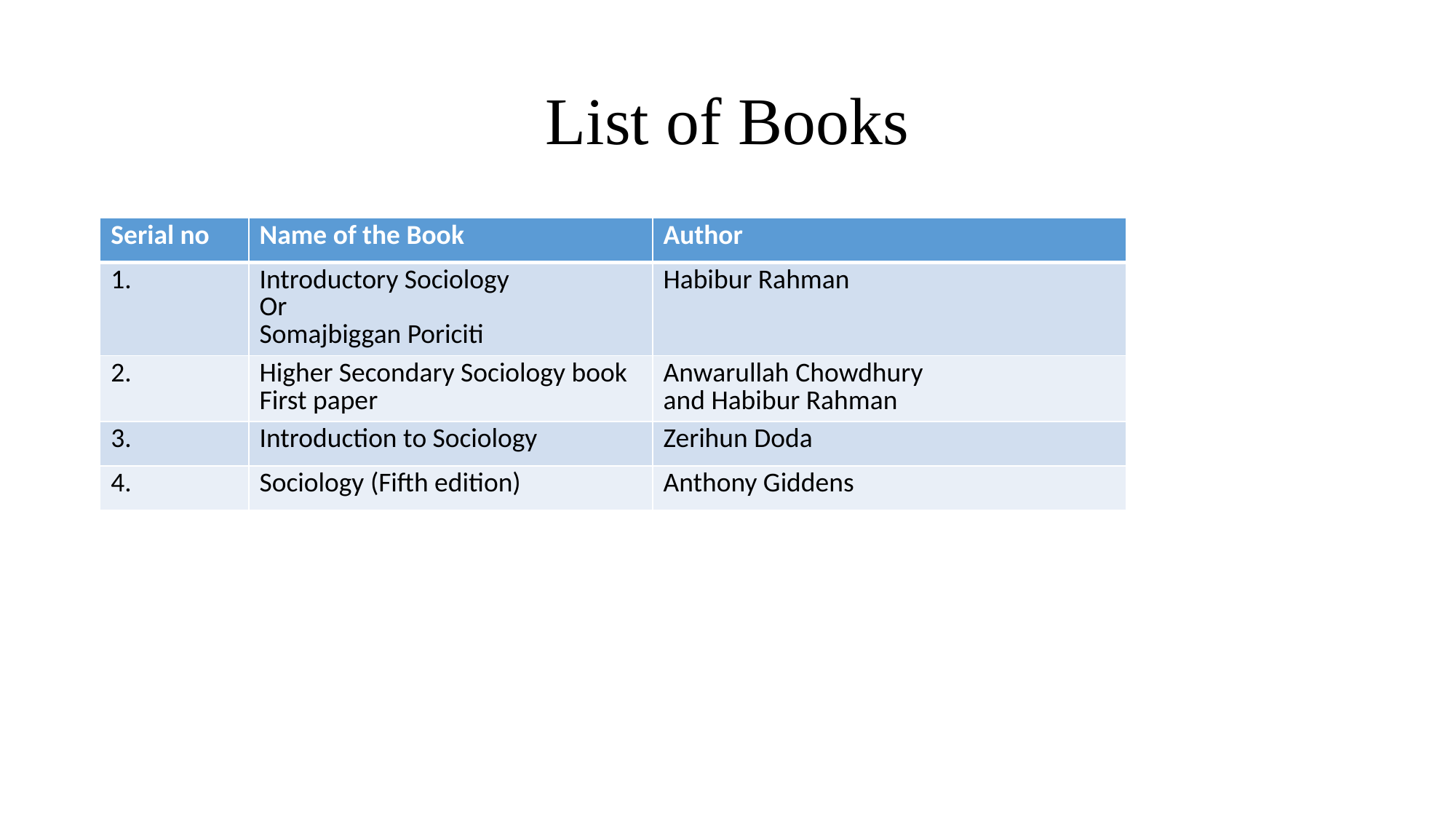

# List of Books
| Serial no | Name of the Book | Author |
| --- | --- | --- |
| 1. | Introductory Sociology Or Somajbiggan Poriciti | Habibur Rahman |
| 2. | Higher Secondary Sociology book First paper | Anwarullah Chowdhury and Habibur Rahman |
| 3. | Introduction to Sociology | Zerihun Doda |
| 4. | Sociology (Fifth edition) | Anthony Giddens |